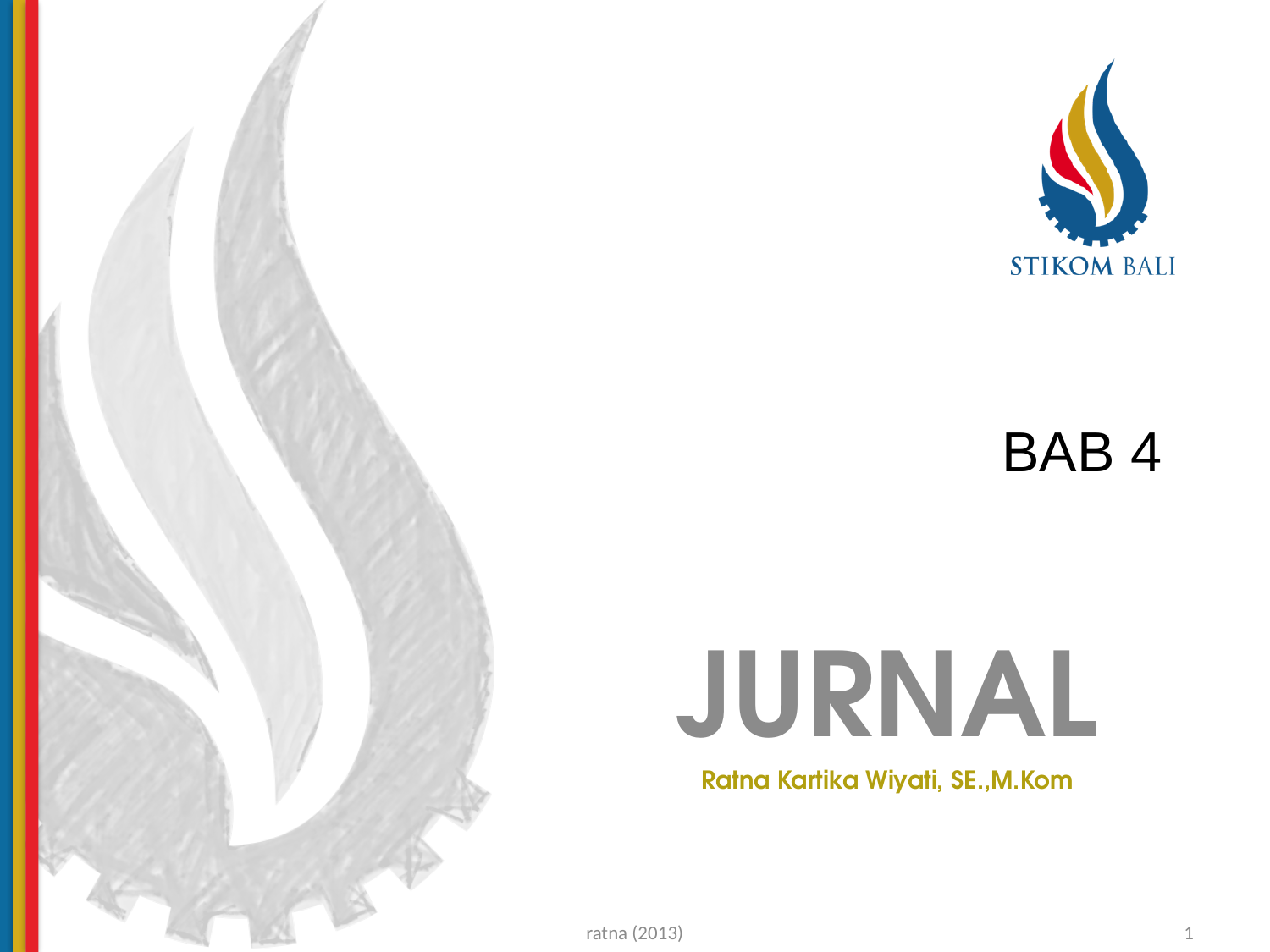

# BAB 4
JURNAL
Ratna Kartika Wiyati, SE.,M.Kom
ratna (2013)
1